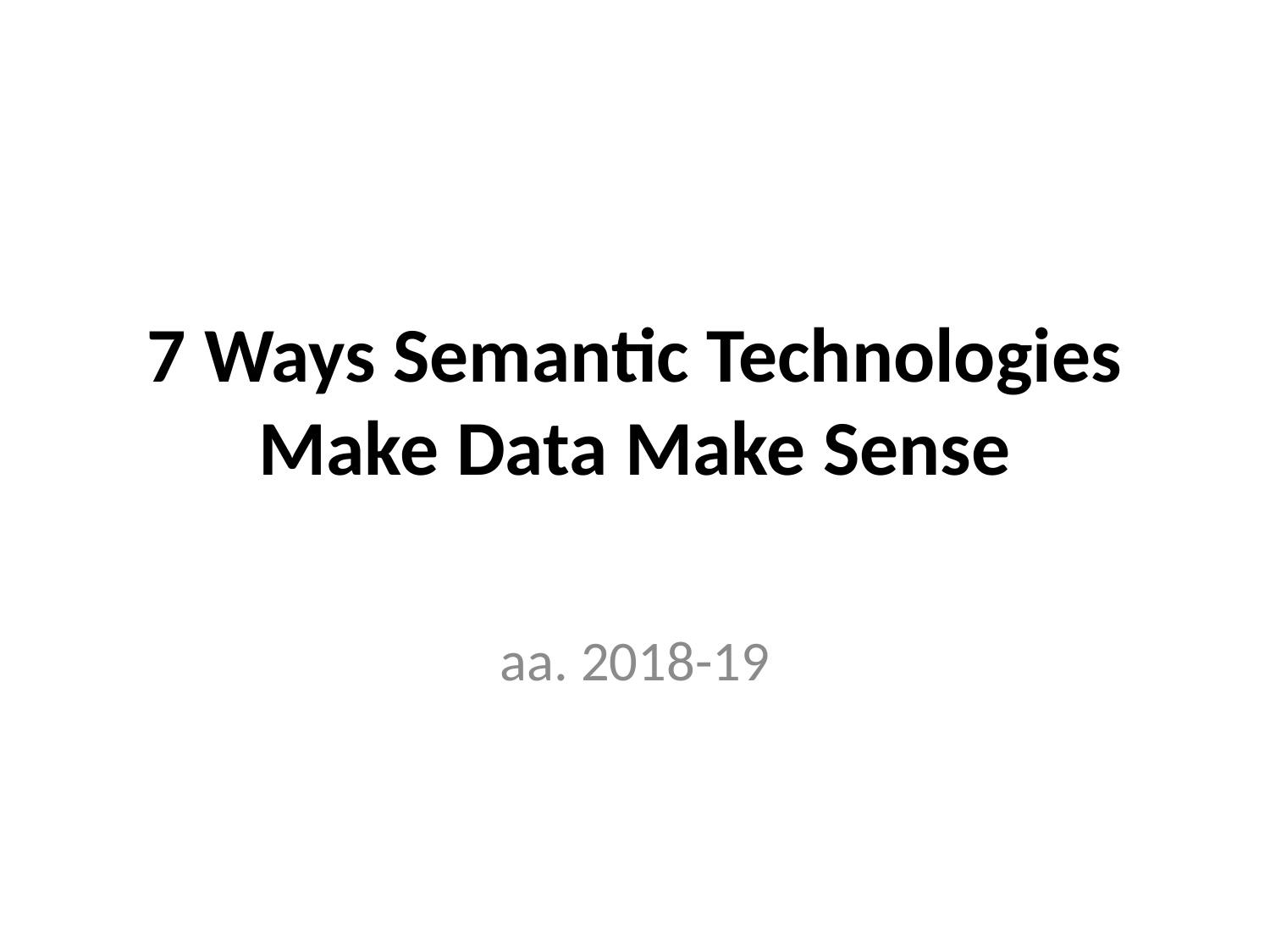

# 7 Ways Semantic Technologies Make Data Make Sense

aa. 2018-19